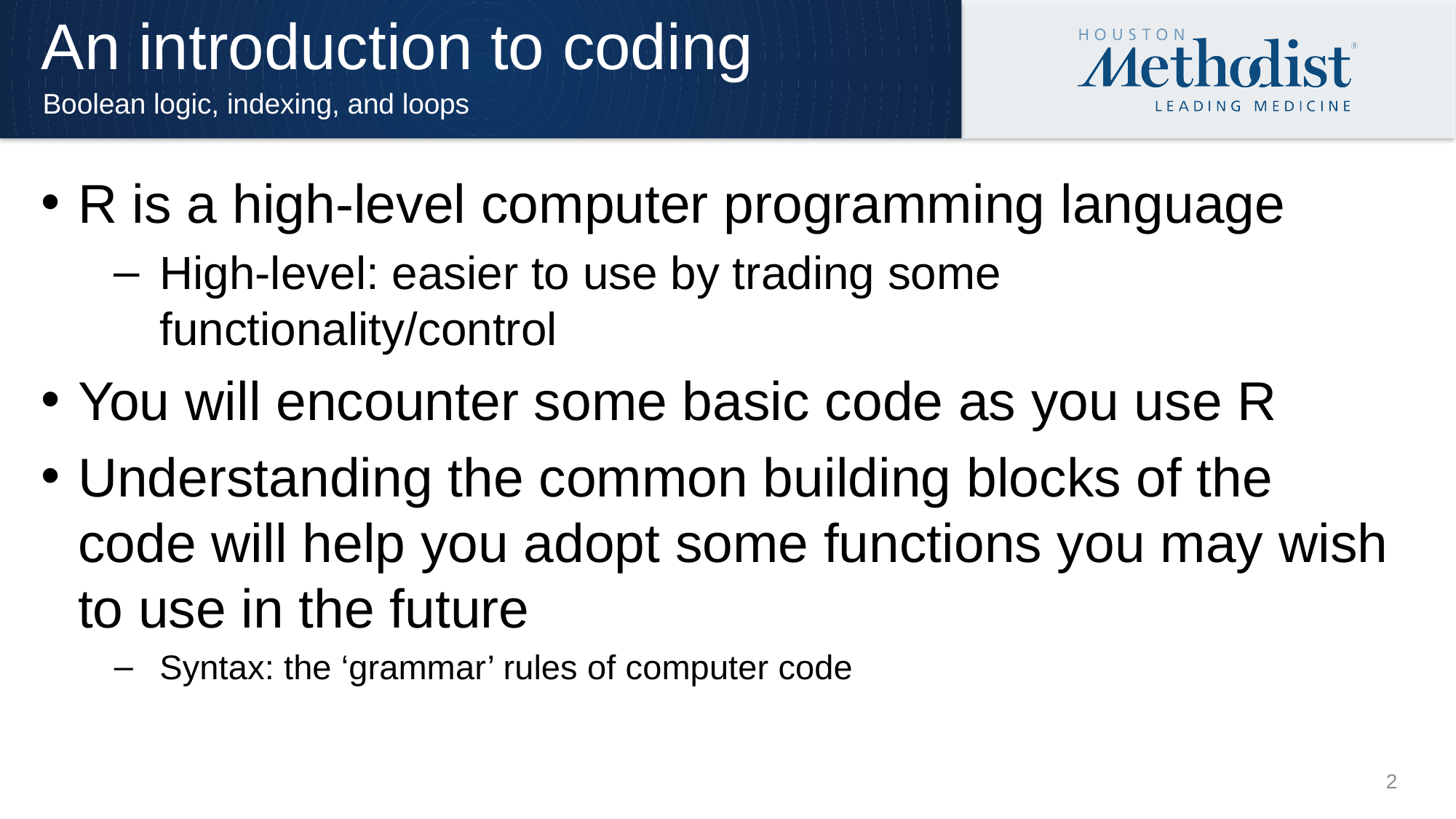

# An introduction to coding
Boolean logic, indexing, and loops
R is a high-level computer programming language
High-level: easier to use by trading some functionality/control
You will encounter some basic code as you use R
Understanding the common building blocks of the code will help you adopt some functions you may wish to use in the future
Syntax: the ‘grammar’ rules of computer code
2